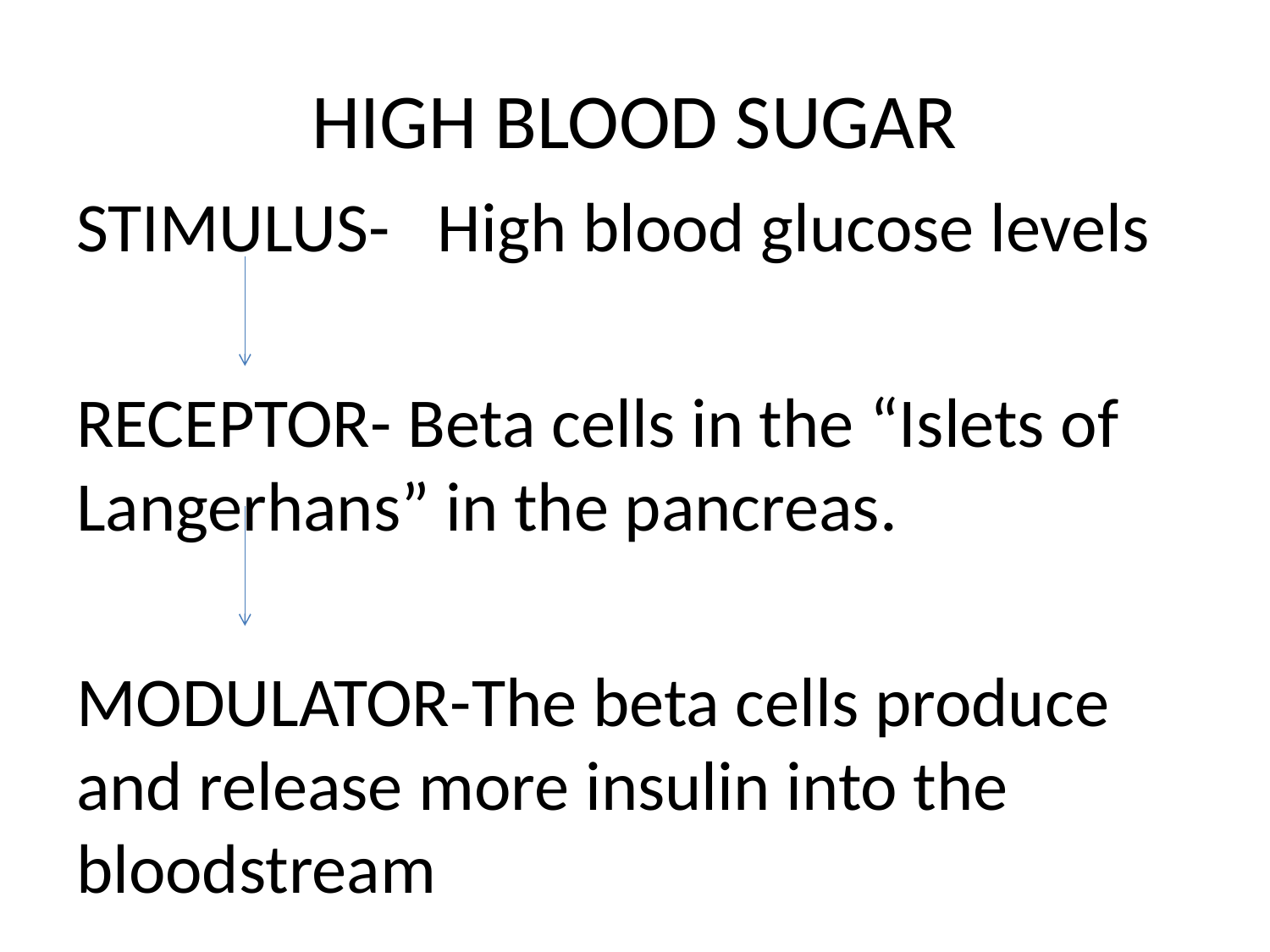

# HIGH BLOOD SUGAR
STIMULUS-   High blood glucose levels

RECEPTOR- Beta cells in the “Islets of Langerhans” in the pancreas.

MODULATOR-The beta cells produce and release more insulin into the bloodstream